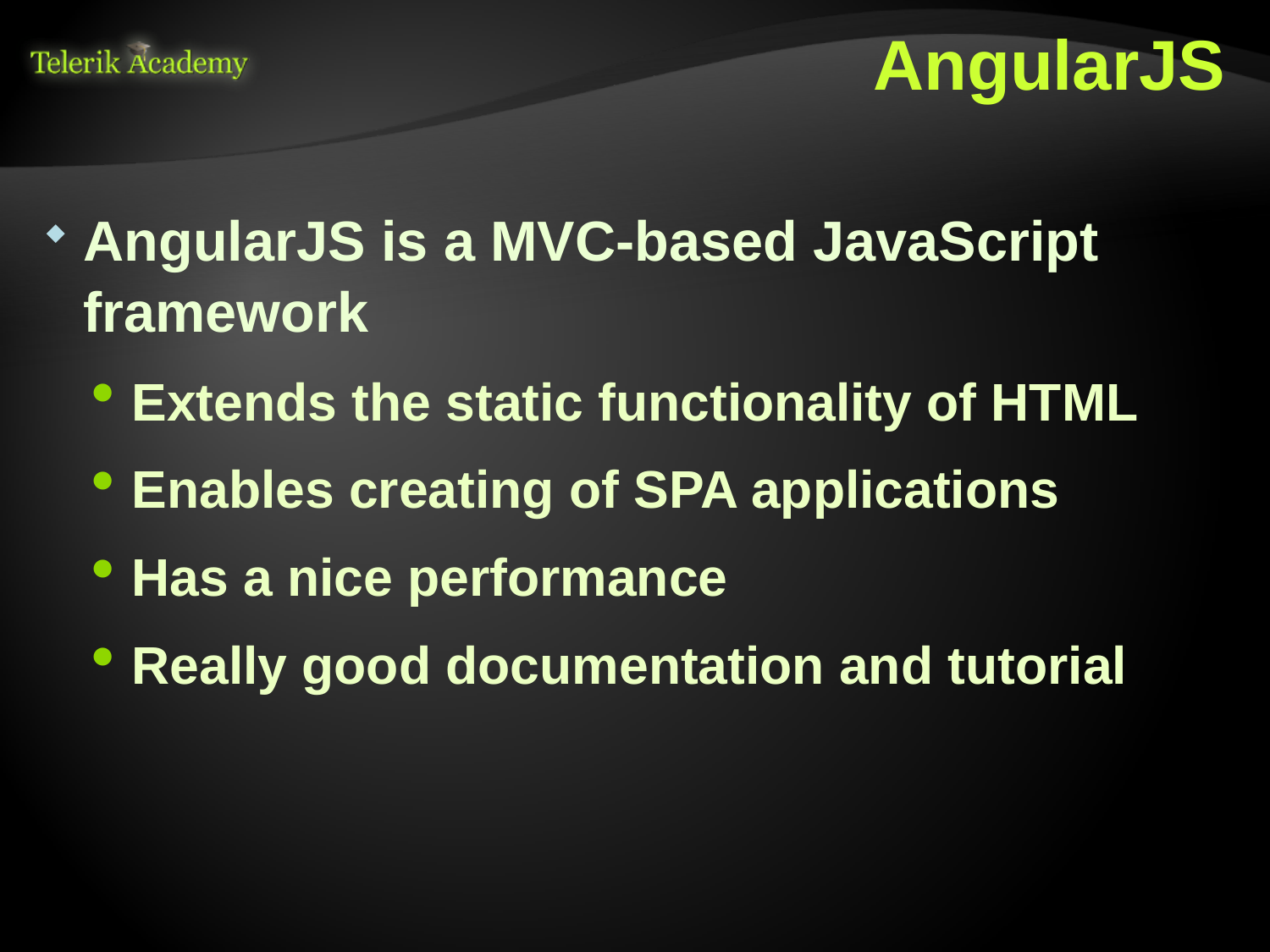

# AngularJS
AngularJS is a MVC-based JavaScript framework
Extends the static functionality of HTML
Enables creating of SPA applications
Has a nice performance
Really good documentation and tutorial